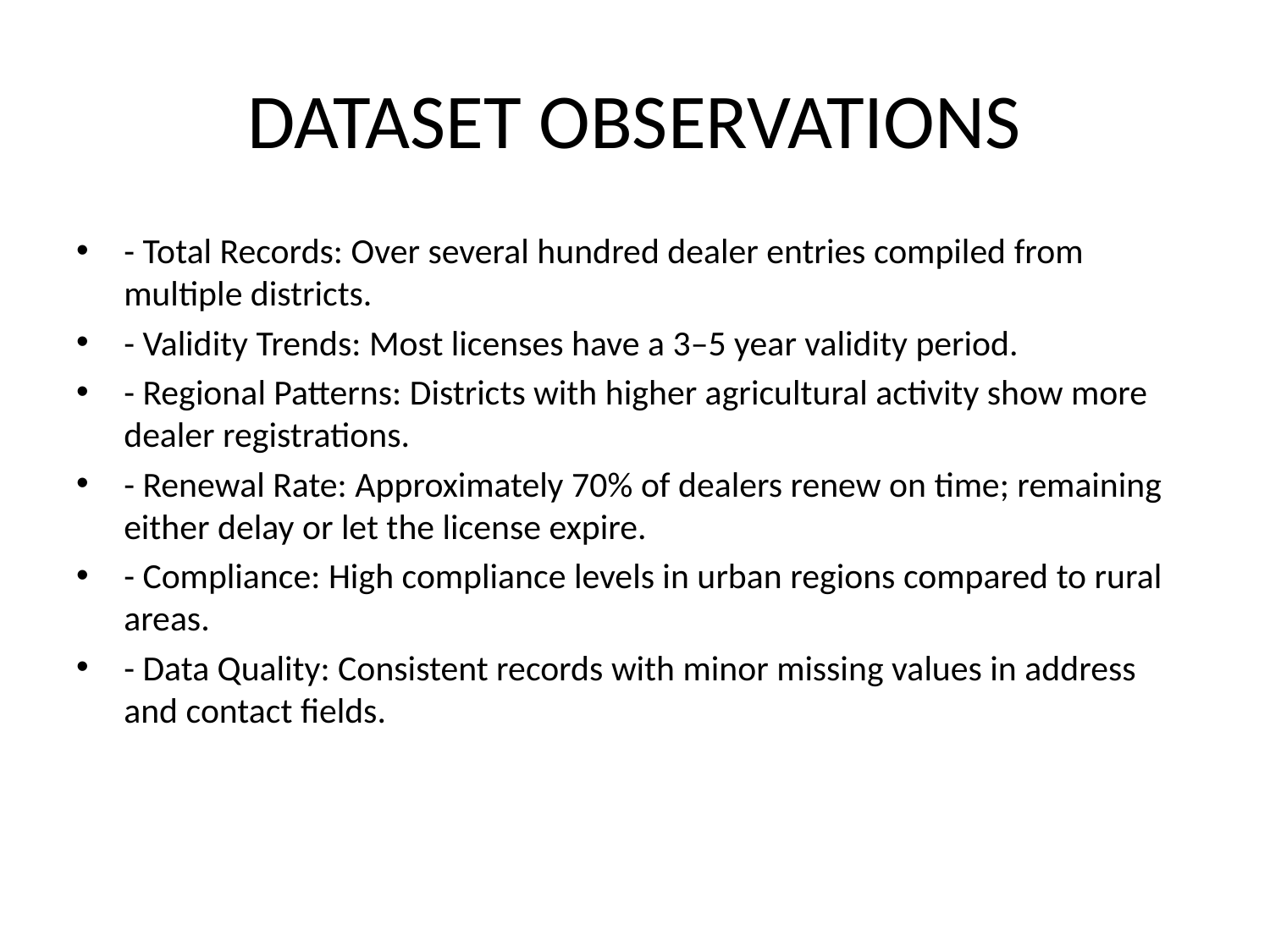

# DATASET OBSERVATIONS
- Total Records: Over several hundred dealer entries compiled from multiple districts.
- Validity Trends: Most licenses have a 3–5 year validity period.
- Regional Patterns: Districts with higher agricultural activity show more dealer registrations.
- Renewal Rate: Approximately 70% of dealers renew on time; remaining either delay or let the license expire.
- Compliance: High compliance levels in urban regions compared to rural areas.
- Data Quality: Consistent records with minor missing values in address and contact fields.